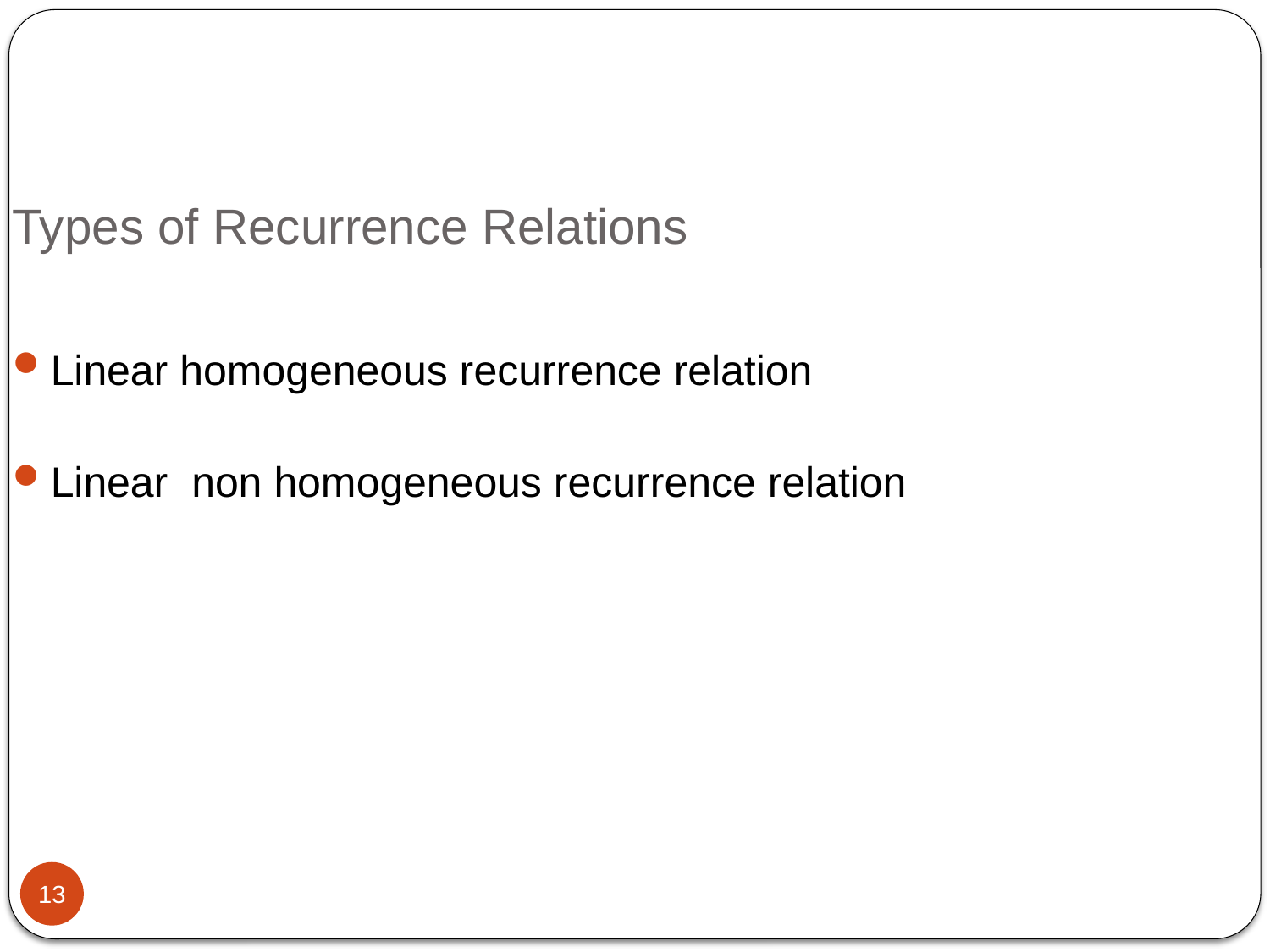

# Types of Recurrence Relations
Linear homogeneous recurrence relation
Linear  non homogeneous recurrence relation

13